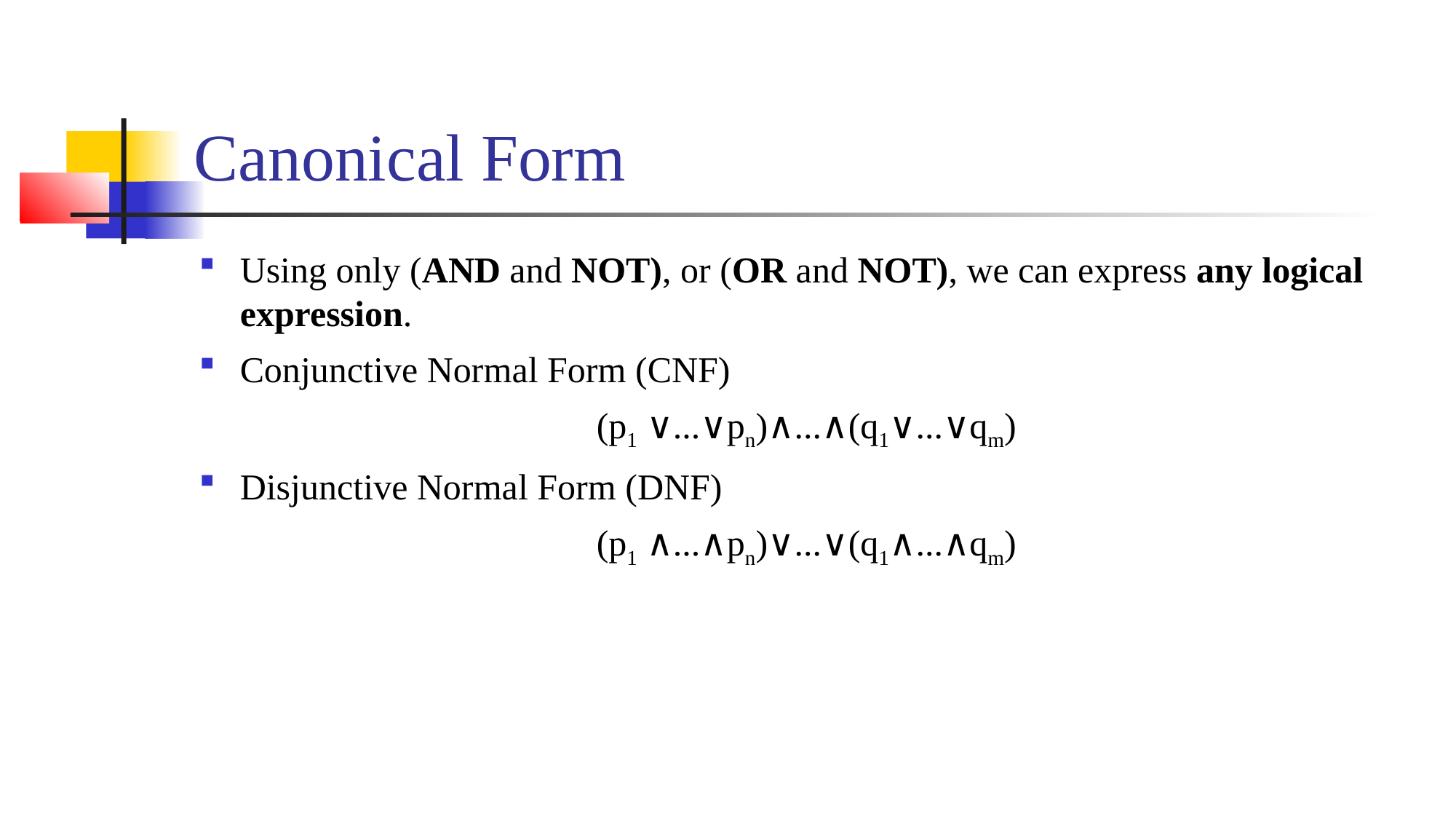

# Canonical Form
Using only (AND and NOT), or (OR and NOT), we can express any logical expression.
Conjunctive Normal Form (CNF)
(p1 ∨...∨pn​)∧...∧(q1​∨...∨qm​)
Disjunctive Normal Form (DNF)
(p1 ​∧...∧pn​)∨...∨(q1​∧...∧qm​)